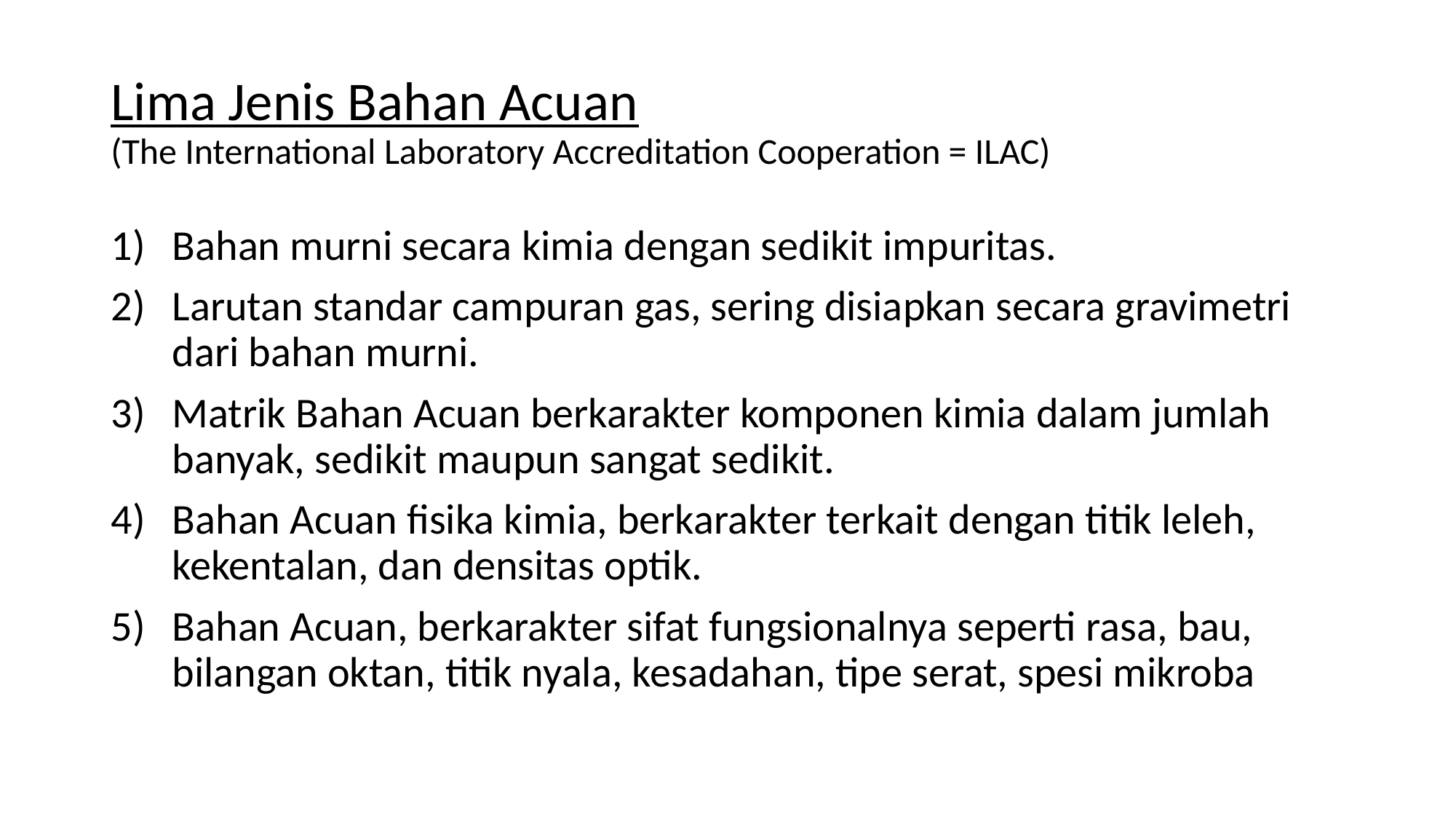

# Lima Jenis Bahan Acuan (The International Laboratory Accreditation Cooperation = ILAC)
Bahan murni secara kimia dengan sedikit impuritas.
Larutan standar campuran gas, sering disiapkan secara gravimetri dari bahan murni.
Matrik Bahan Acuan berkarakter komponen kimia dalam jumlah banyak, sedikit maupun sangat sedikit.
Bahan Acuan fisika kimia, berkarakter terkait dengan titik leleh, kekentalan, dan densitas optik.
Bahan Acuan, berkarakter sifat fungsionalnya seperti rasa, bau, bilangan oktan, titik nyala, kesadahan, tipe serat, spesi mikroba